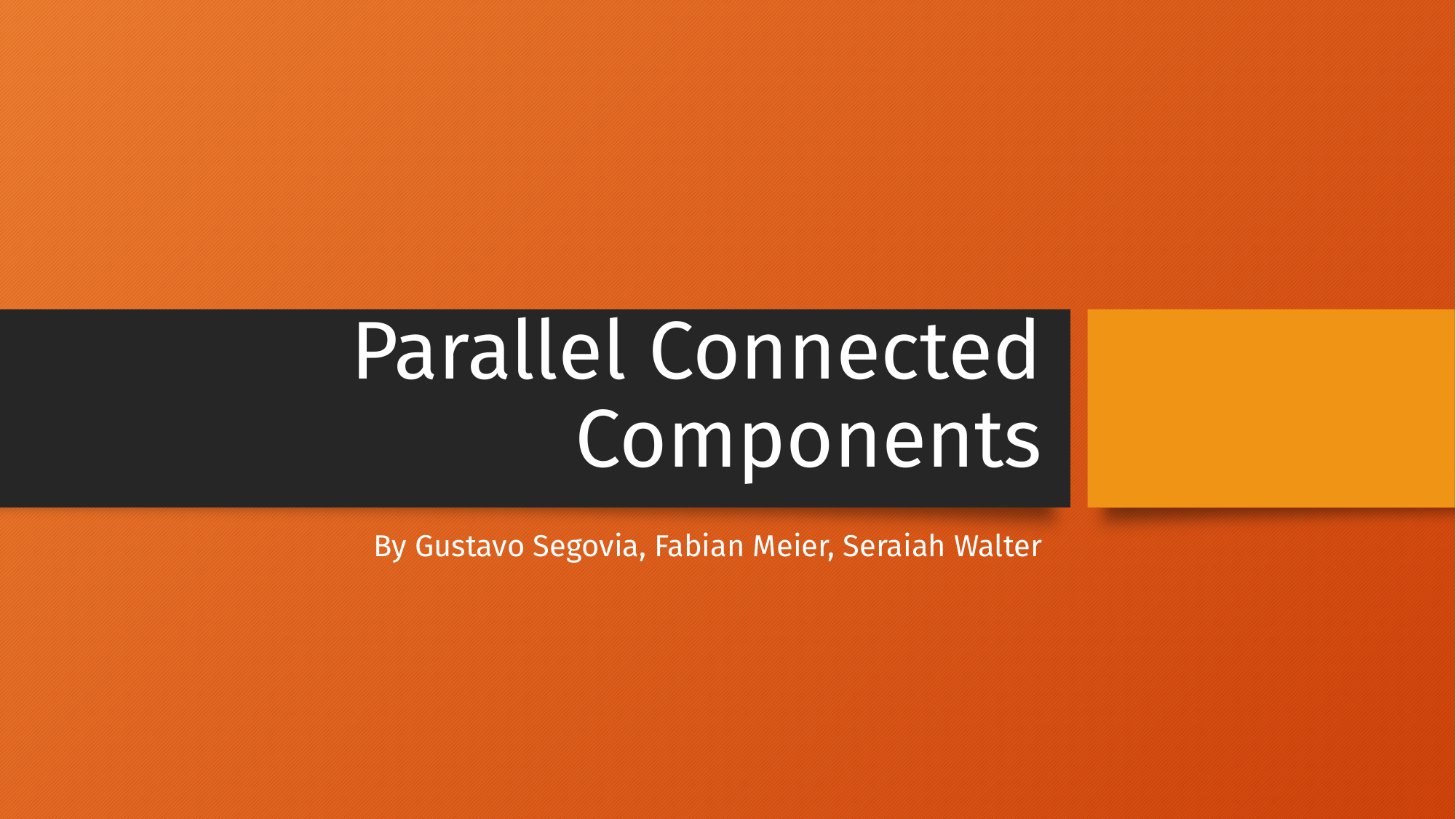

# Parallel Connected Components
By Gustavo Segovia, Fabian Meier, Seraiah Walter